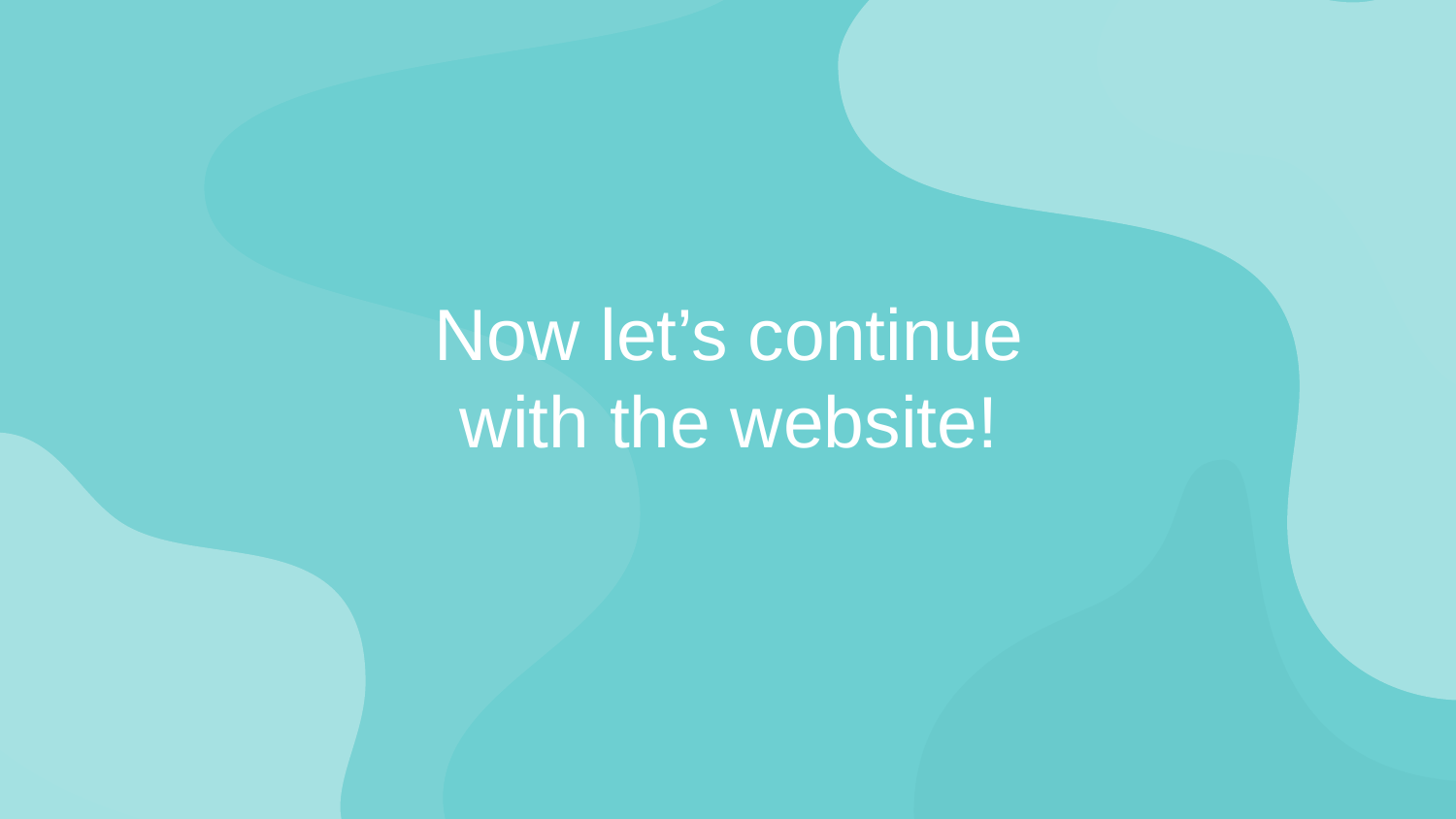

# Now let’s continue with the website!